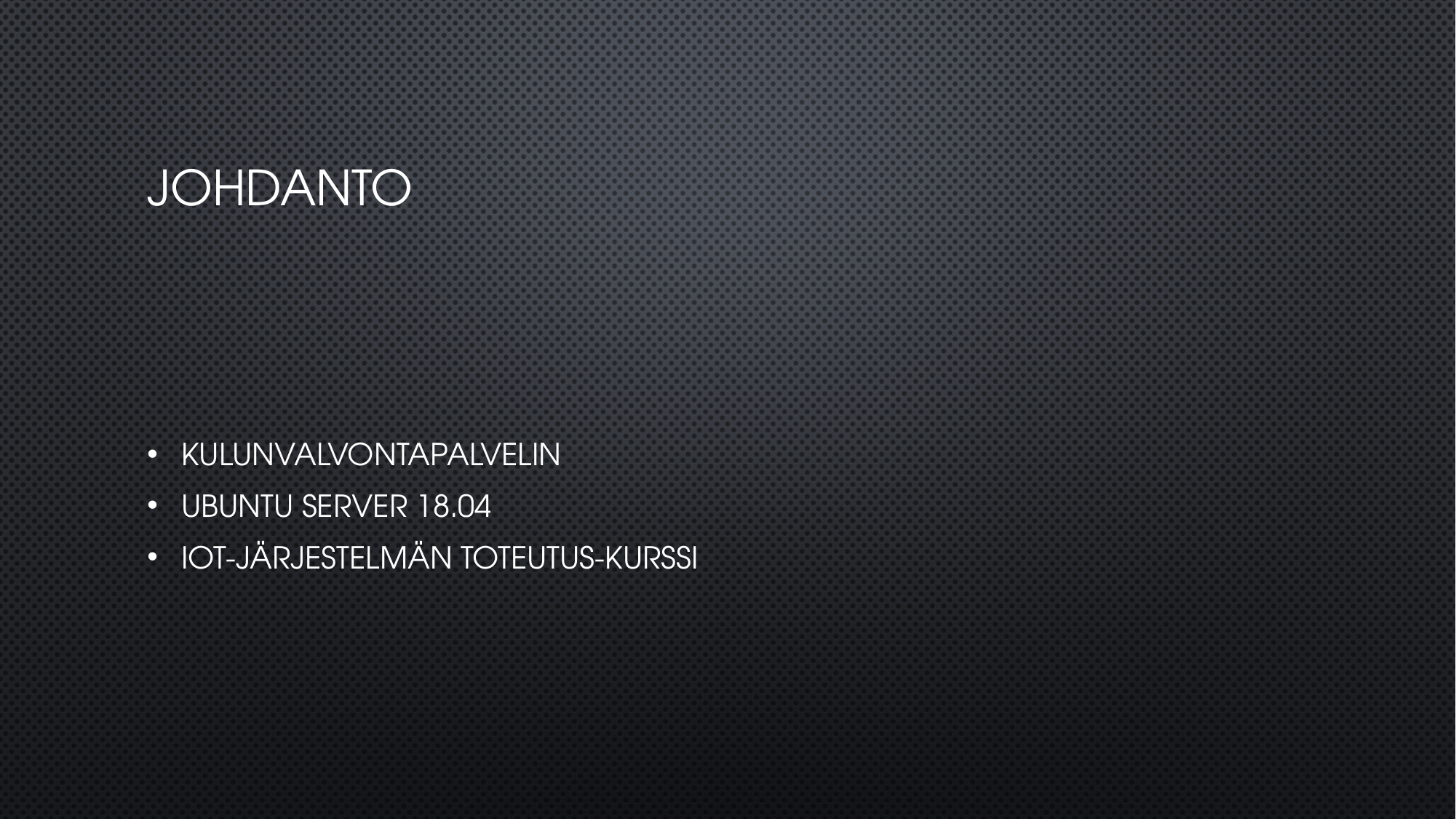

# Johdanto
Kulunvalvontapalvelin
Ubuntu Server 18.04
IOT-järjestelmän toteutus-kurssi